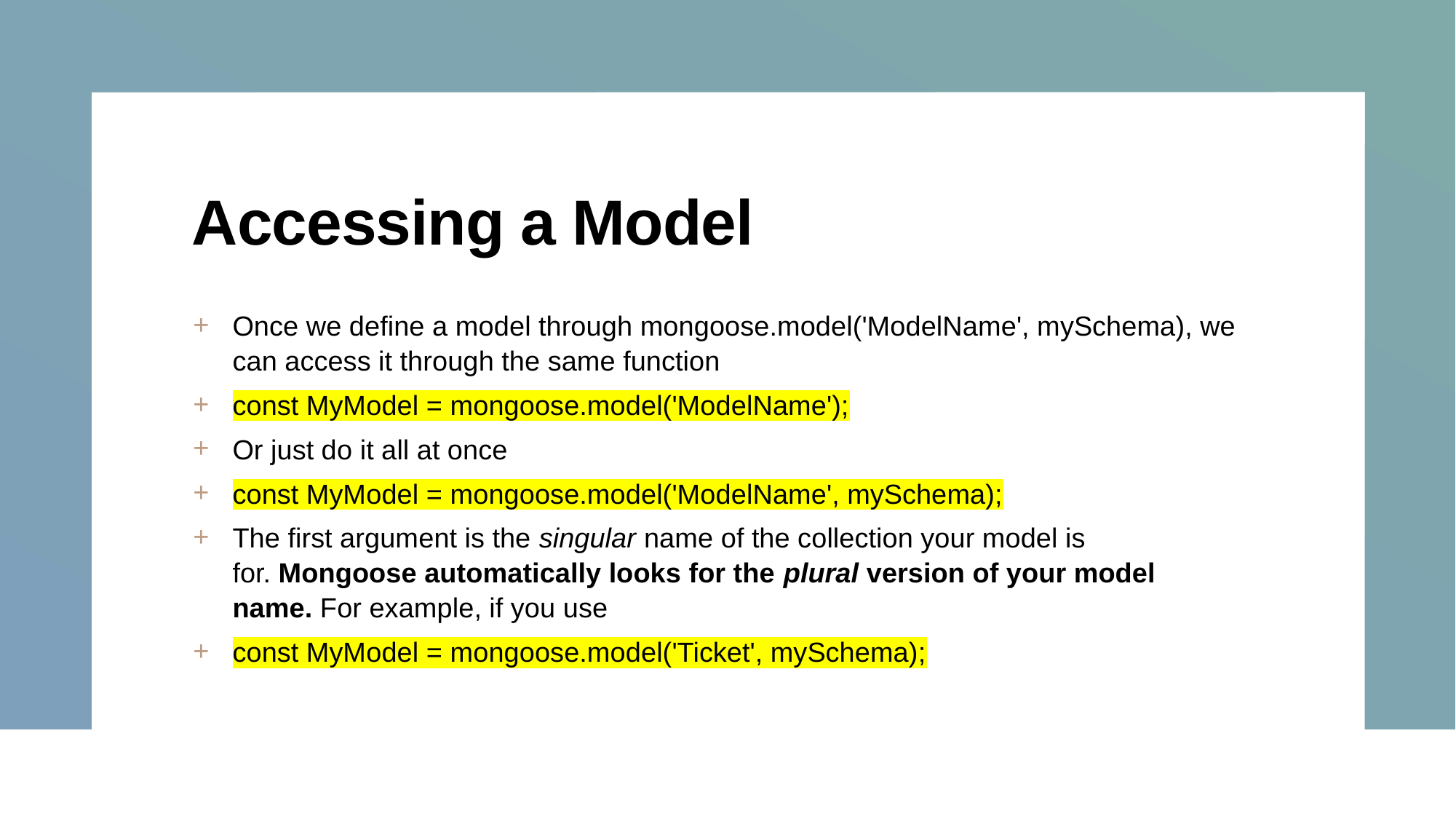

# Accessing a Model
Once we define a model through mongoose.model('ModelName', mySchema), we can access it through the same function
const MyModel = mongoose.model('ModelName');
Or just do it all at once
const MyModel = mongoose.model('ModelName', mySchema);
The first argument is the singular name of the collection your model is for. Mongoose automatically looks for the plural version of your model name. For example, if you use
const MyModel = mongoose.model('Ticket', mySchema);